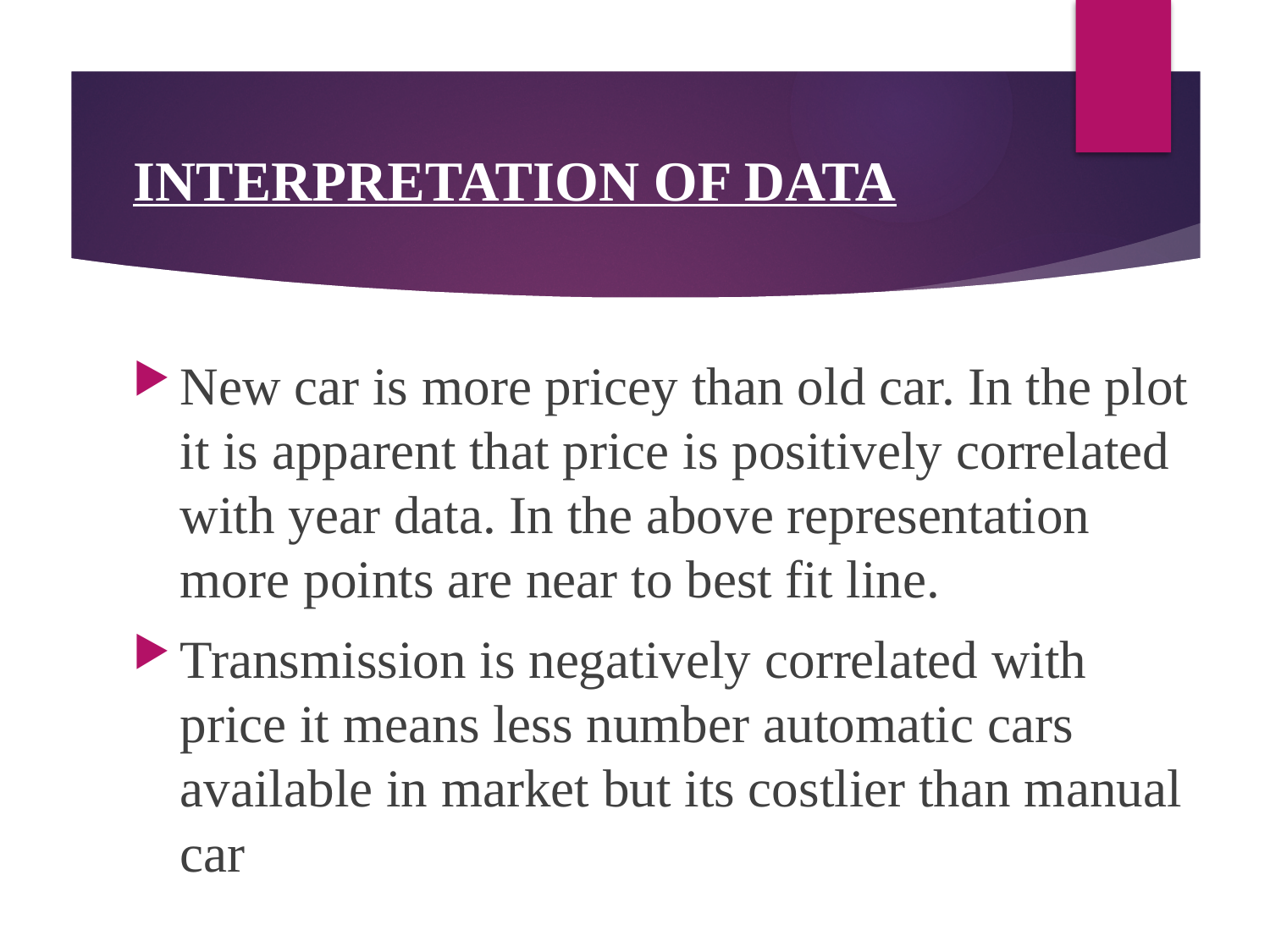

# INTERPRETATION OF DATA
New car is more pricey than old car. In the plot it is apparent that price is positively correlated with year data. In the above representation  more points are near to best fit line.
Transmission is negatively correlated with price it means less number automatic cars available in market but its costlier than manual car